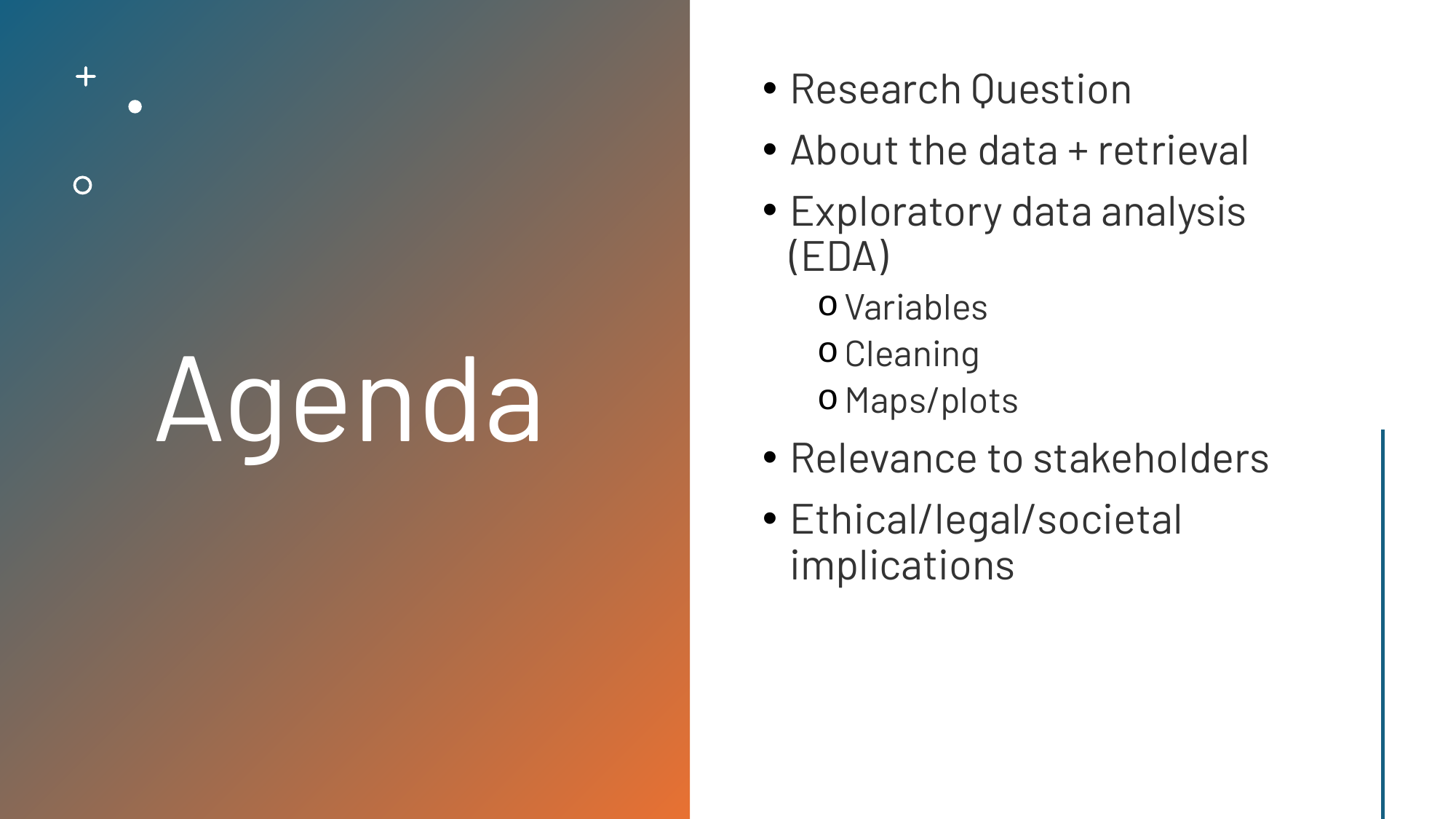

# Agenda
Research Question
About the data + retrieval
Exploratory data analysis (EDA)
Variables
Cleaning
Maps/plots
Relevance to stakeholders
Ethical/legal/societal implications